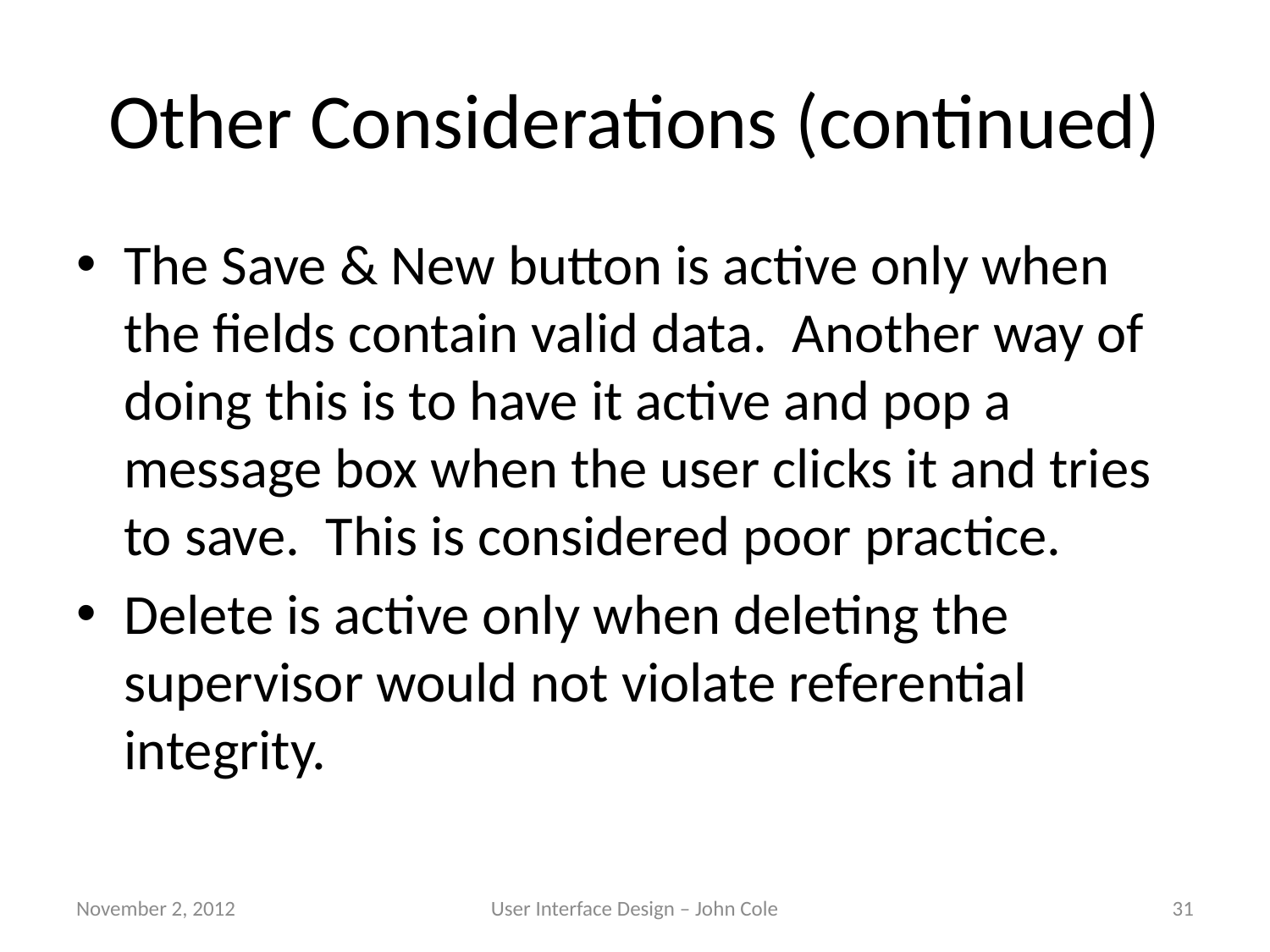

# Other Considerations (continued)
The Save & New button is active only when the fields contain valid data.  Another way of doing this is to have it active and pop a message box when the user clicks it and tries to save.  This is considered poor practice.
Delete is active only when deleting the supervisor would not violate referential integrity.
November 2, 2012
User Interface Design – John Cole
31